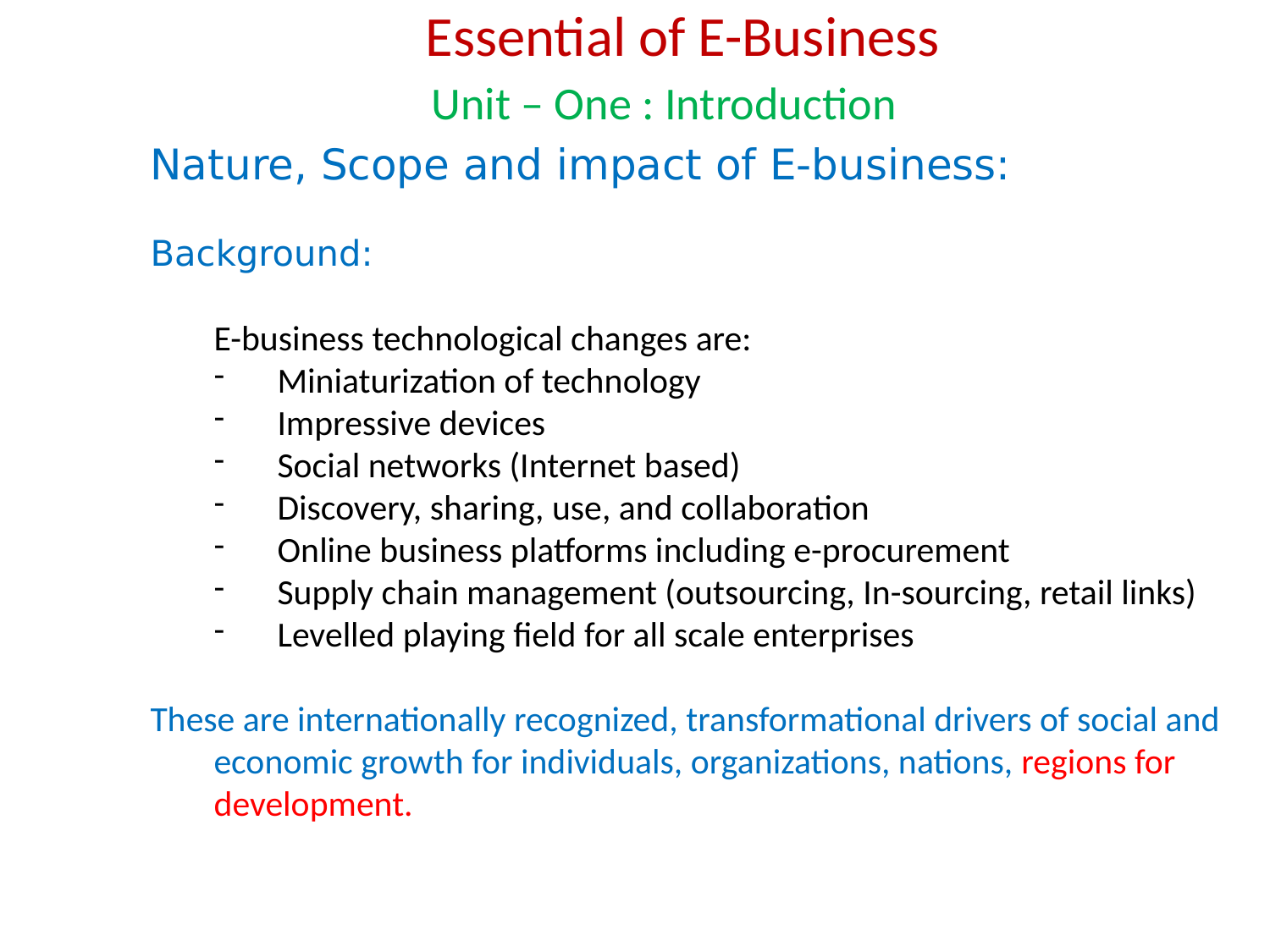

Essential of E-Business

Unit – One : Introduction
Nature, Scope and impact of E-business:

Background:

E-business technological changes are:
Miniaturization of technology
Impressive devices
Social networks (Internet based)
Discovery, sharing, use, and collaboration
Online business platforms including e-procurement
Supply chain management (outsourcing, In-sourcing, retail links)
Levelled playing field for all scale enterprises

These are internationally recognized, transformational drivers of social and economic growth for individuals, organizations, nations, regions for development.